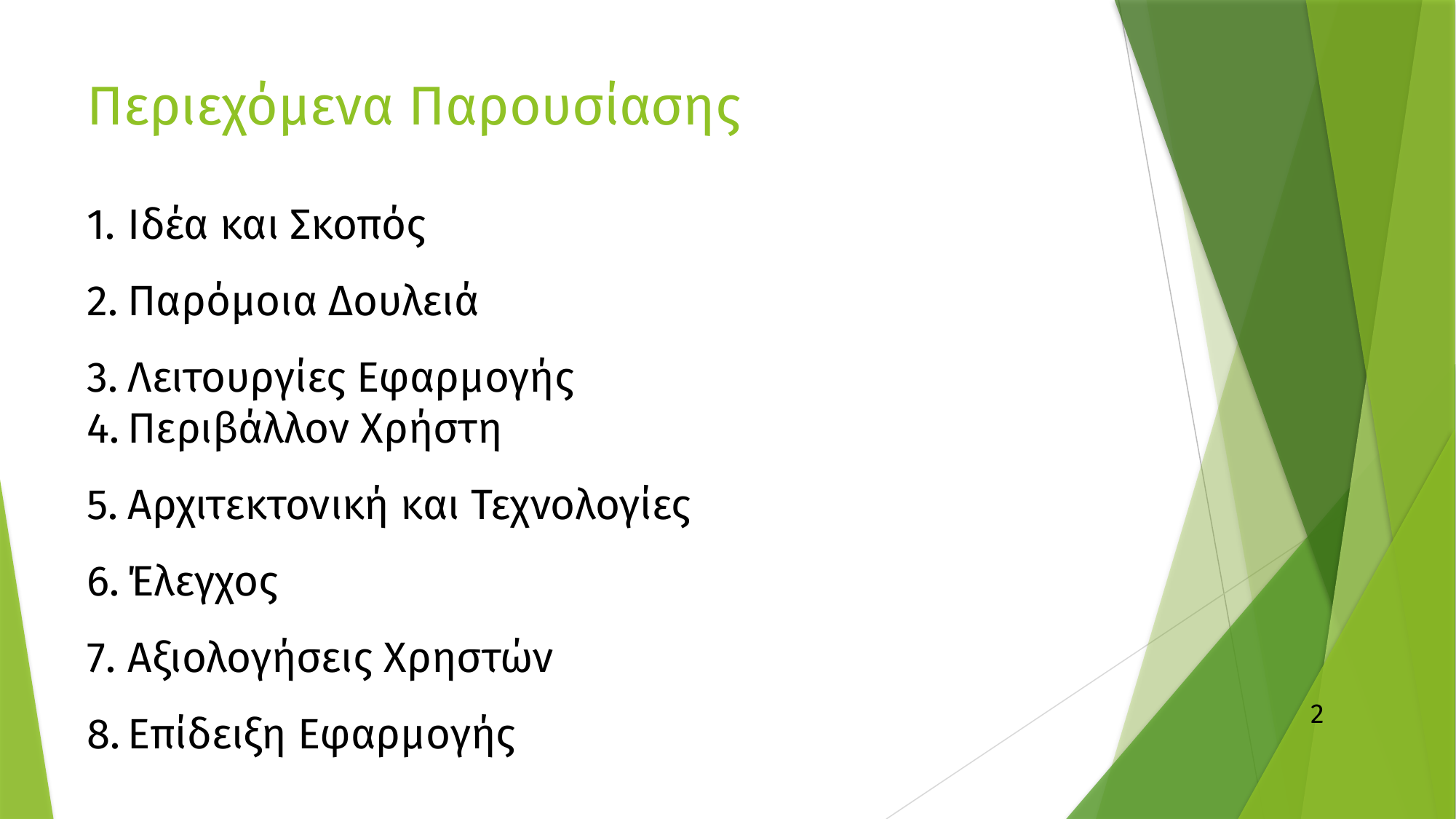

# Περιεχόμενα Παρουσίασης
Ιδέα και Σκοπός
Παρόμοια Δουλειά
Λειτουργίες Εφαρμογής
Περιβάλλον Χρήστη
Αρχιτεκτονική και Τεχνολογίες
Έλεγχος
Αξιολογήσεις Χρηστών
Επίδειξη Εφαρμογής

2